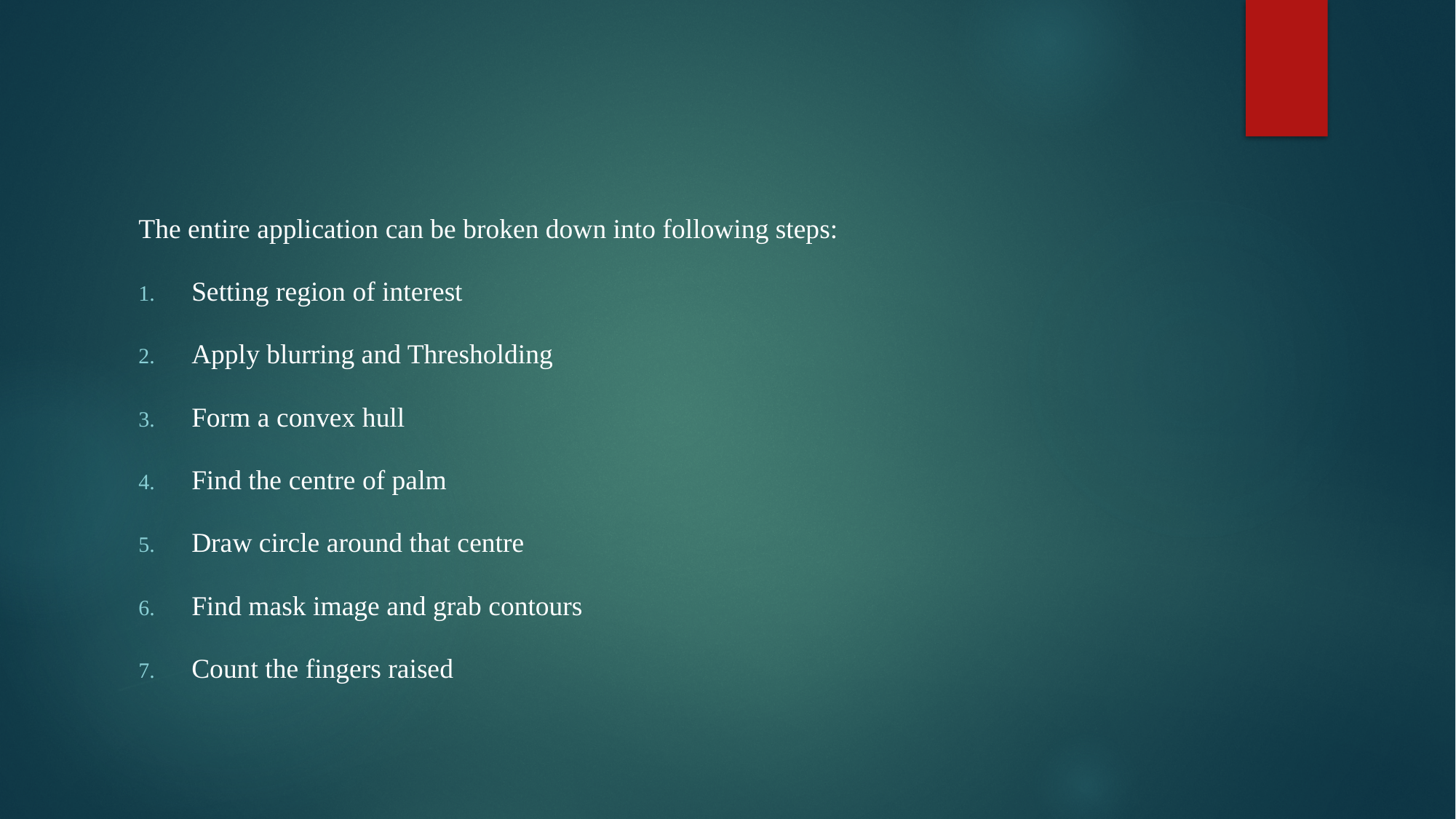

The entire application can be broken down into following steps:
Setting region of interest
Apply blurring and Thresholding
Form a convex hull
Find the centre of palm
Draw circle around that centre
Find mask image and grab contours
Count the fingers raised